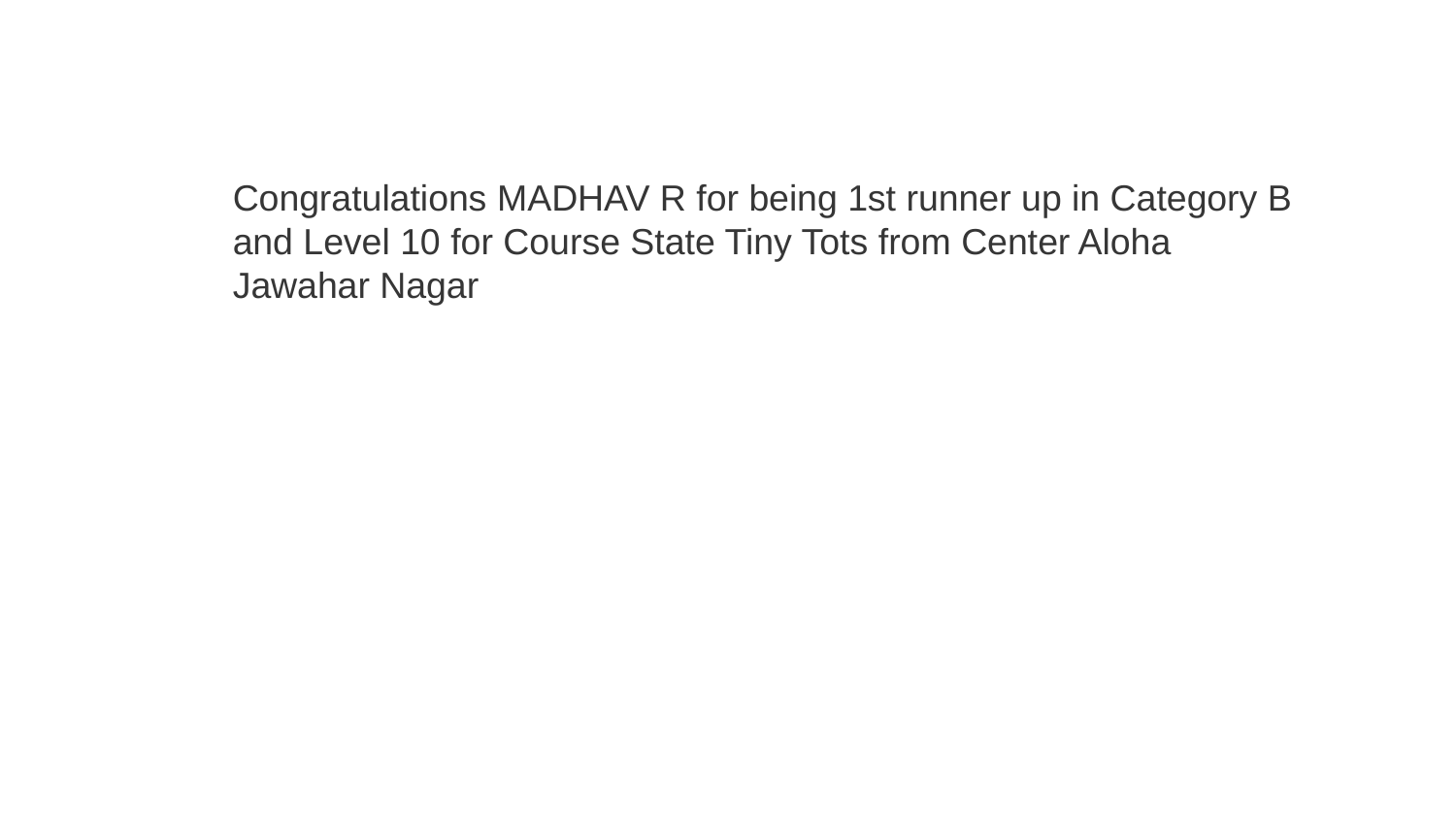

Congratulations MADHAV R for being 1st runner up in Category B and Level 10 for Course State Tiny Tots from Center Aloha Jawahar Nagar